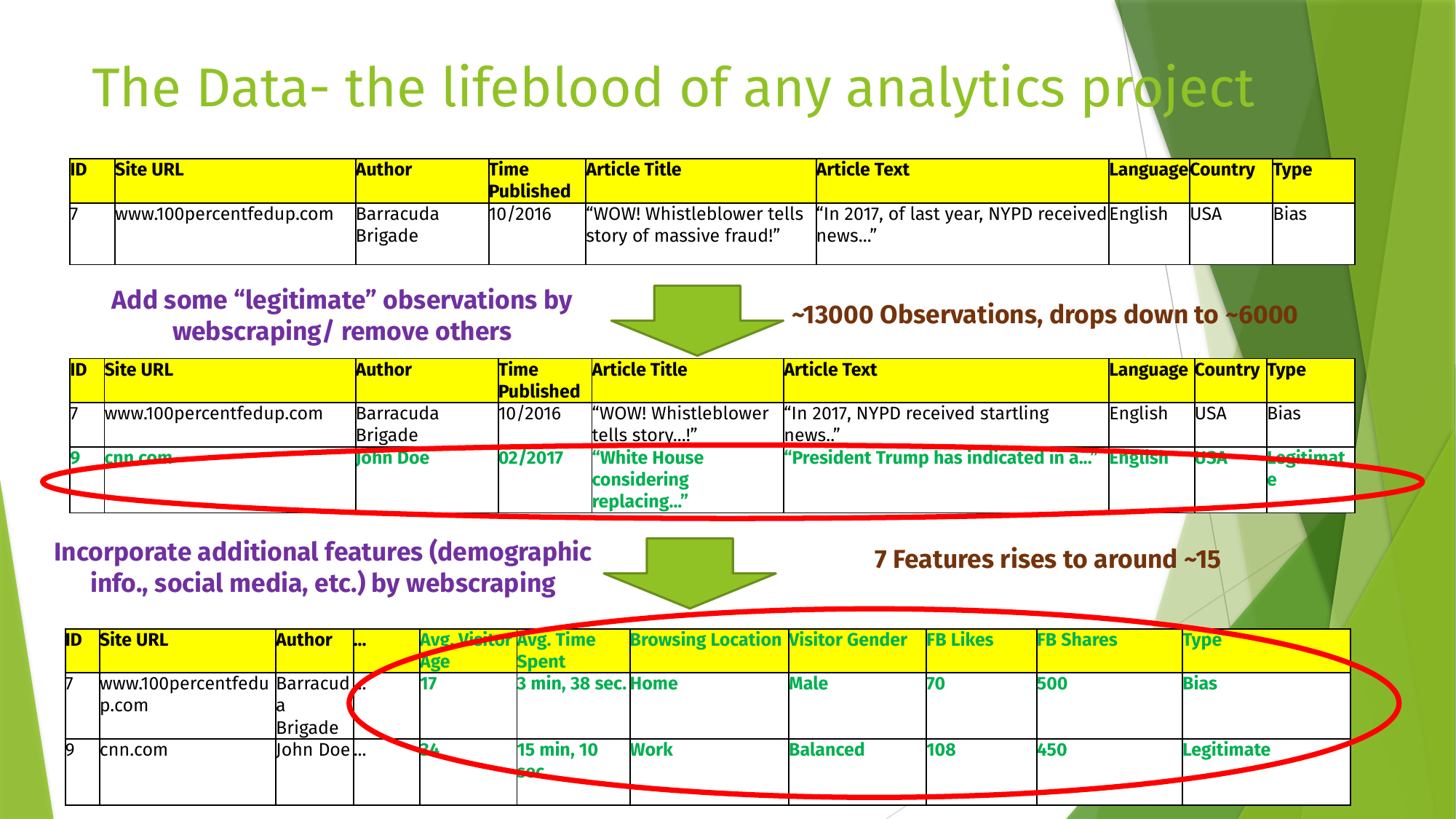

# The Data- the lifeblood of any analytics project
| ID | Site URL | Author | Time Published | Article Title | Article Text | Language | Country | Type |
| --- | --- | --- | --- | --- | --- | --- | --- | --- |
| 7 | www.100percentfedup.com | Barracuda Brigade | 10/2016 | “WOW! Whistleblower tells story of massive fraud!” | “In 2017, of last year, NYPD received news...” | English | USA | Bias |
Add some “legitimate” observations by webscraping/ remove others

~13000 Observations, drops down to ~6000
| ID | Site URL | Author | Time Published | Article Title | Article Text | Language | Country | Type |
| --- | --- | --- | --- | --- | --- | --- | --- | --- |
| 7 | www.100percentfedup.com | Barracuda Brigade | 10/2016 | “WOW! Whistleblower tells story...!” | “In 2017, NYPD received startling news..” | English | USA | Bias |
| 9 | cnn.com | John Doe | 02/2017 | “White House considering replacing...” | “President Trump has indicated in a...” | English | USA | Legitimate |

Incorporate additional features (demographic info., social media, etc.) by webscraping
7 Features rises to around ~15

| ID | Site URL | Author | ... | Avg. Visitor Age | Avg. Time Spent | Browsing Location | Visitor Gender | FB Likes | FB Shares | Type |
| --- | --- | --- | --- | --- | --- | --- | --- | --- | --- | --- |
| 7 | www.100percentfedup.com | Barracuda Brigade | ... | 17 | 3 min, 38 sec. | Home | Male | 70 | 500 | Bias |
| 9 | cnn.com | John Doe | ... | 34 | 15 min, 10 sec. | Work | Balanced | 108 | 450 | Legitimate |